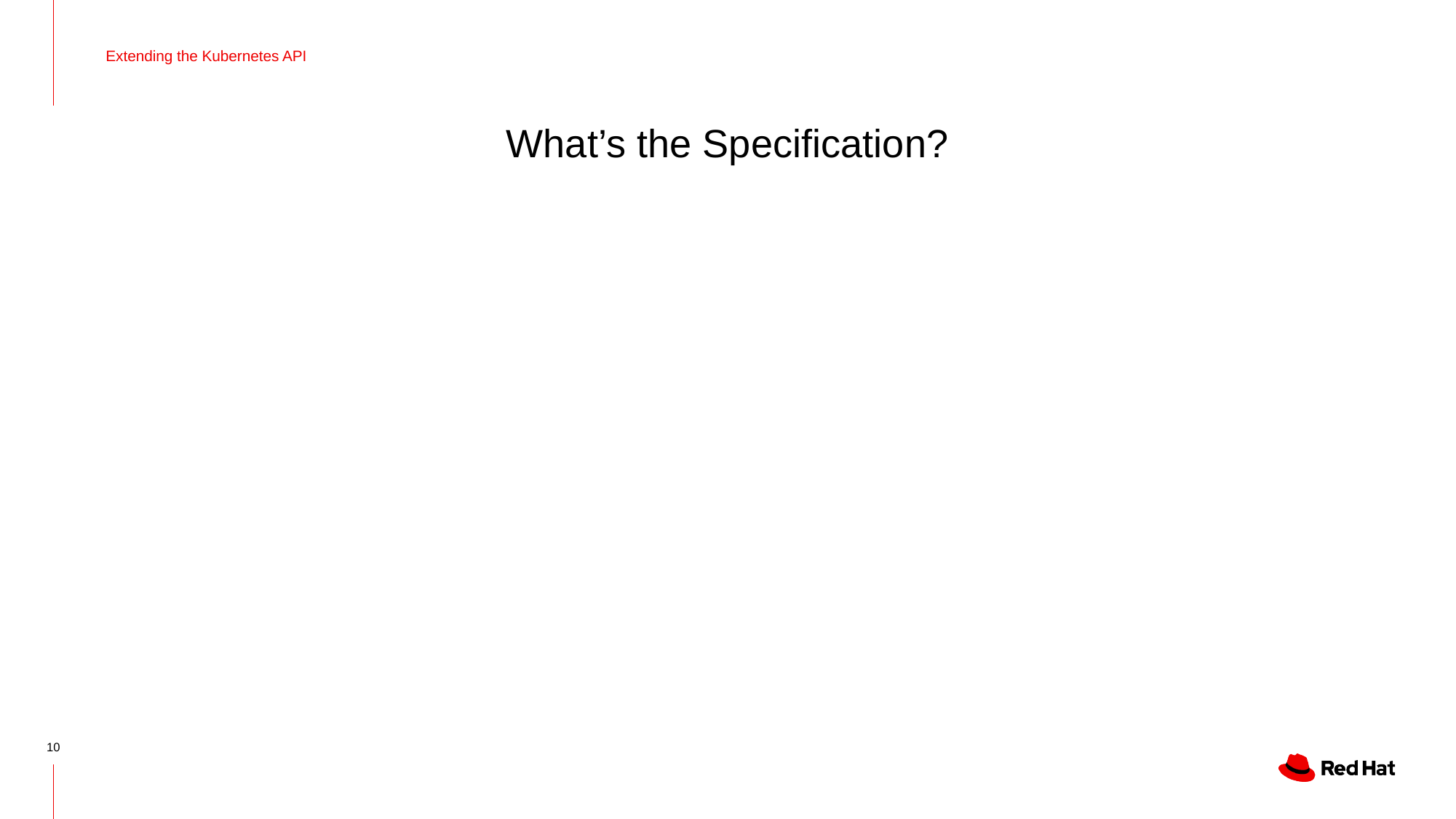

Extending the Kubernetes API
# What’s the Specification?

10